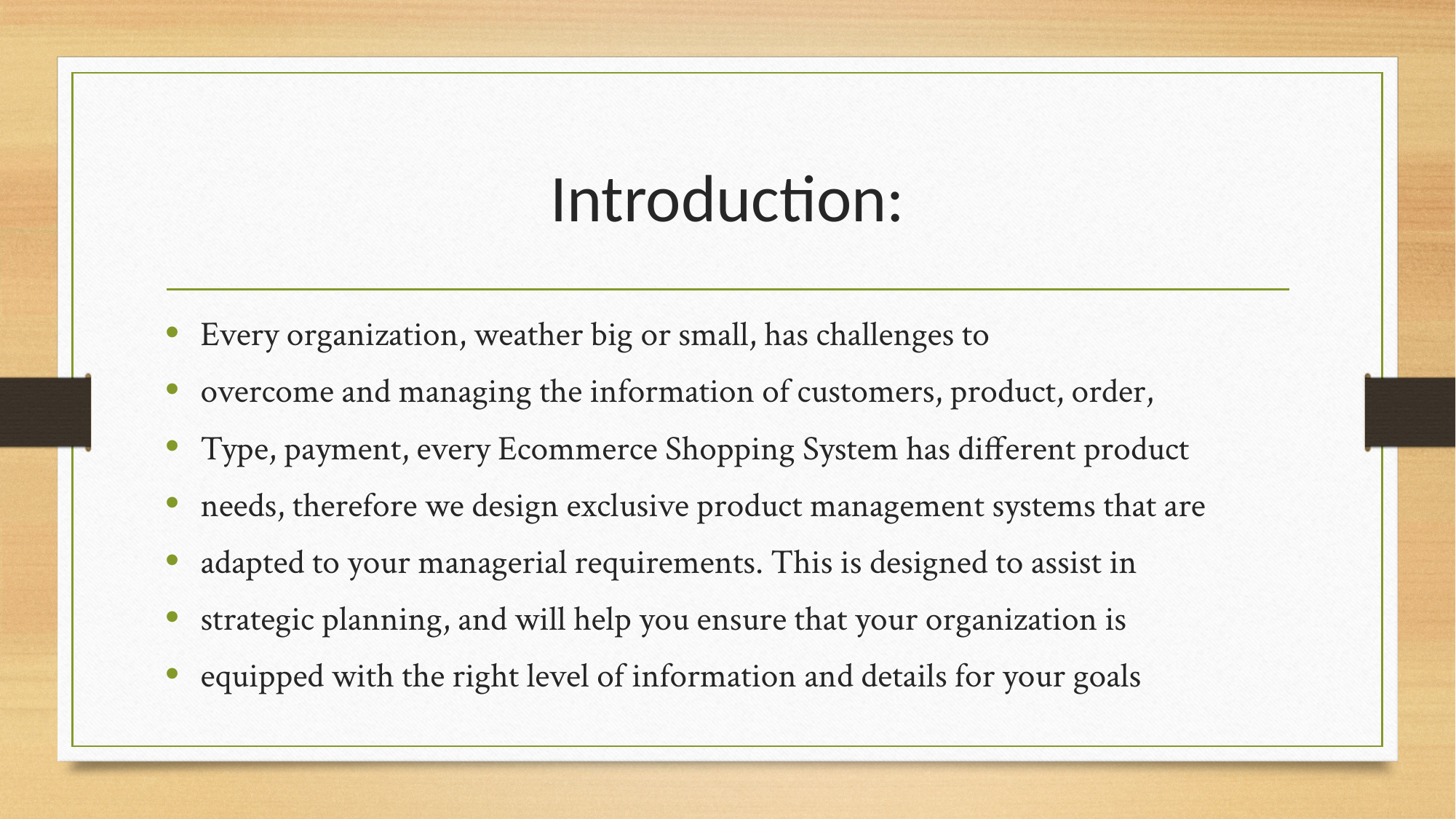

# Introduction:
Every organization, weather big or small, has challenges to
overcome and managing the information of customers, product, order,
Type, payment, every Ecommerce Shopping System has different product
needs, therefore we design exclusive product management systems that are
adapted to your managerial requirements. This is designed to assist in
strategic planning, and will help you ensure that your organization is
equipped with the right level of information and details for your goals